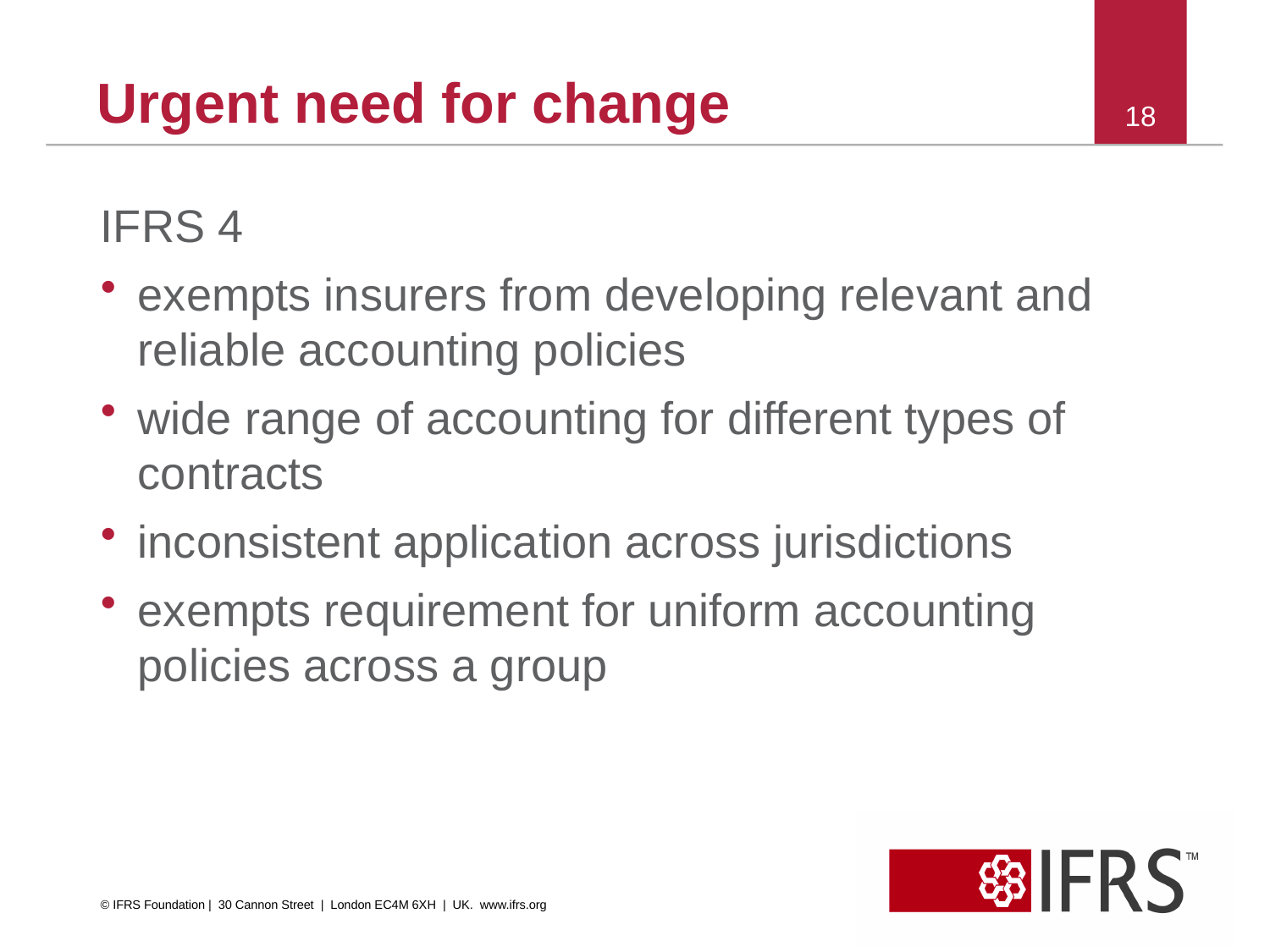

# Urgent need for change
18
IFRS 4
exempts insurers from developing relevant and reliable accounting policies
wide range of accounting for different types of contracts
inconsistent application across jurisdictions
exempts requirement for uniform accounting policies across a group

© IFRS Foundation |  30 Cannon Street  |  London EC4M 6XH  |  UK.  www.ifrs.org